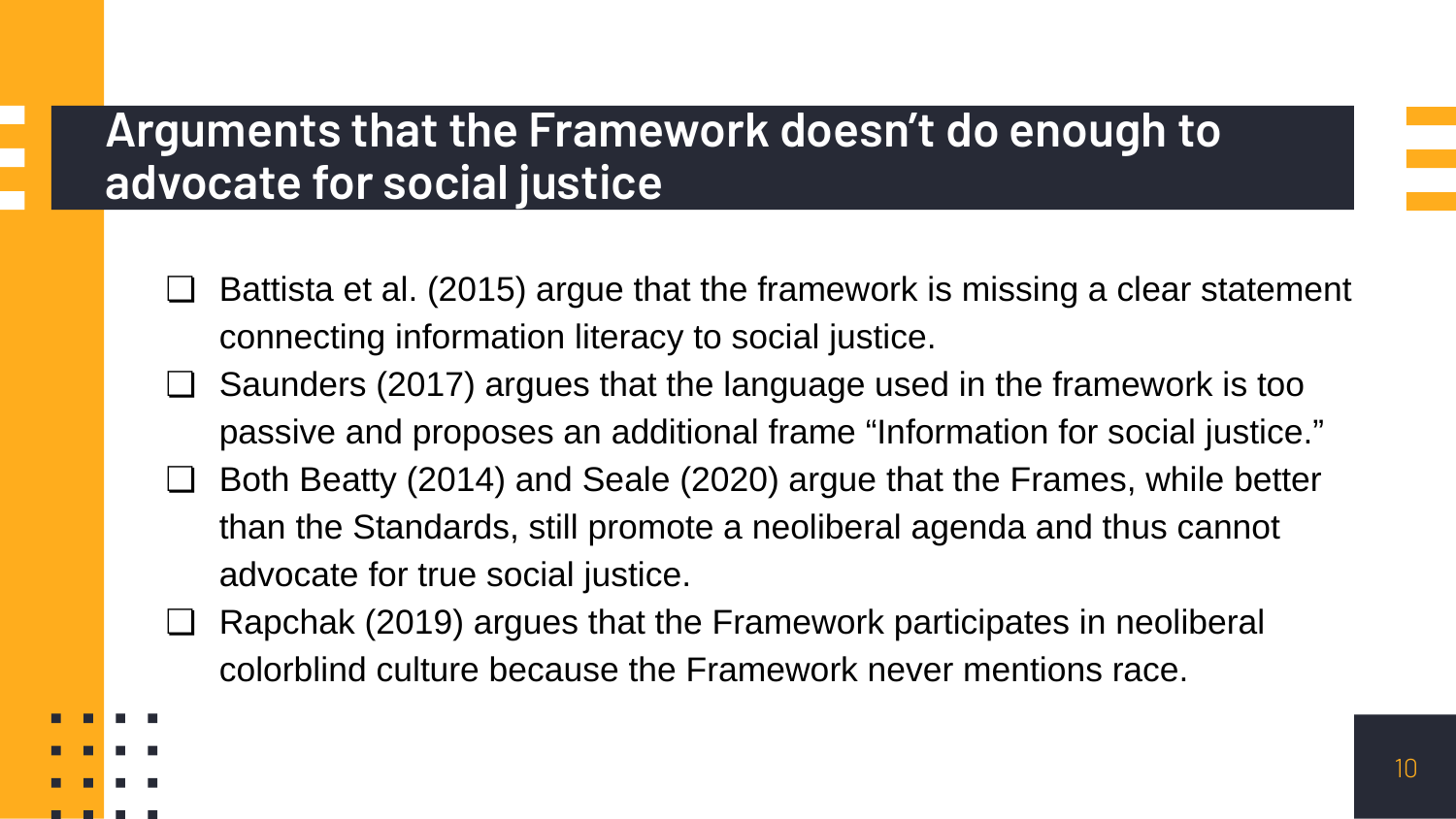

# Arguments that the Framework doesn’t do enough to advocate for social justice
Battista et al. (2015) argue that the framework is missing a clear statement connecting information literacy to social justice.
Saunders (2017) argues that the language used in the framework is too passive and proposes an additional frame “Information for social justice.”
Both Beatty (2014) and Seale (2020) argue that the Frames, while better than the Standards, still promote a neoliberal agenda and thus cannot advocate for true social justice.
Rapchak (2019) argues that the Framework participates in neoliberal colorblind culture because the Framework never mentions race.
10